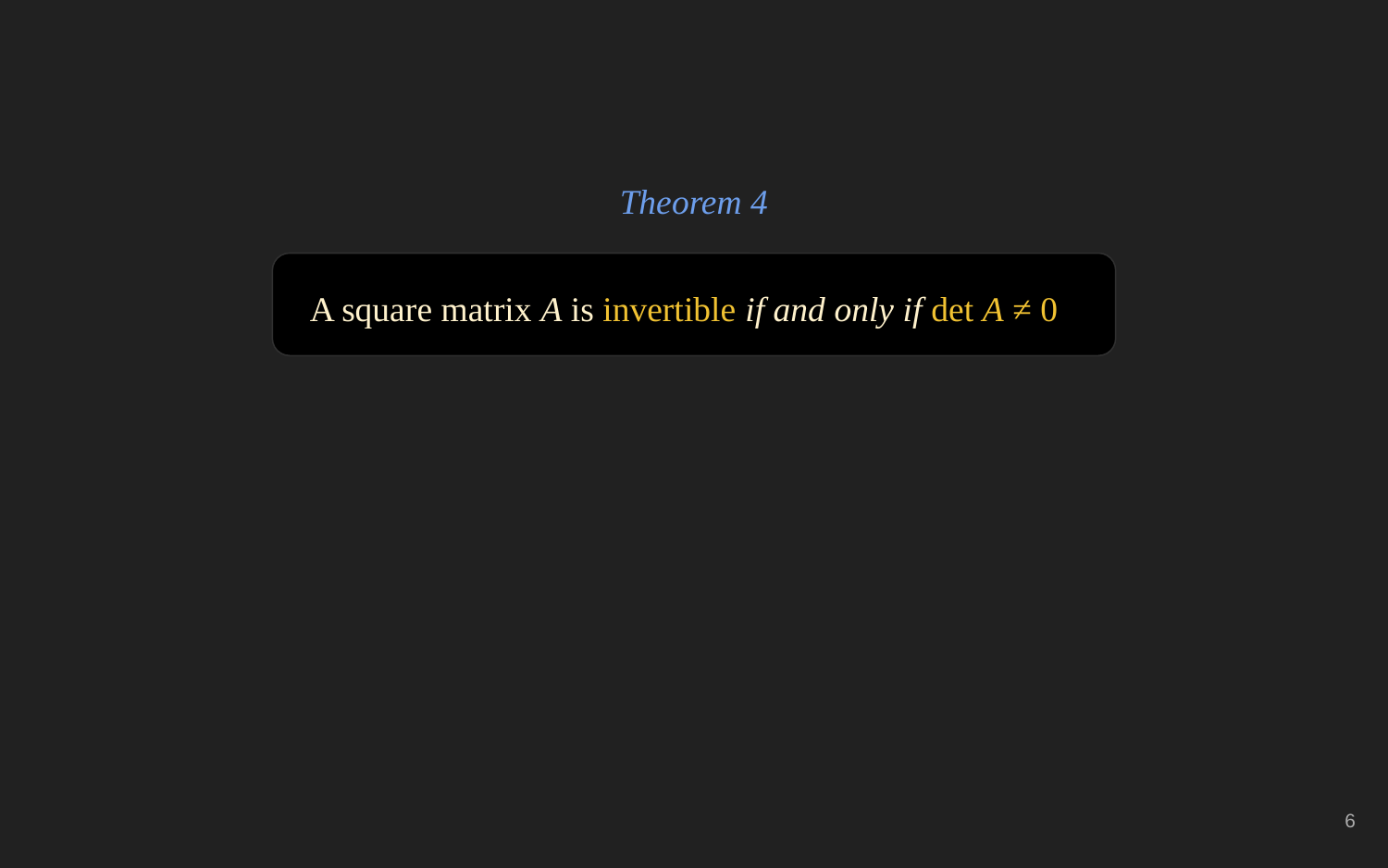

Theorem 4

A square matrix A is invertible if and only if det A ≠ 0
6